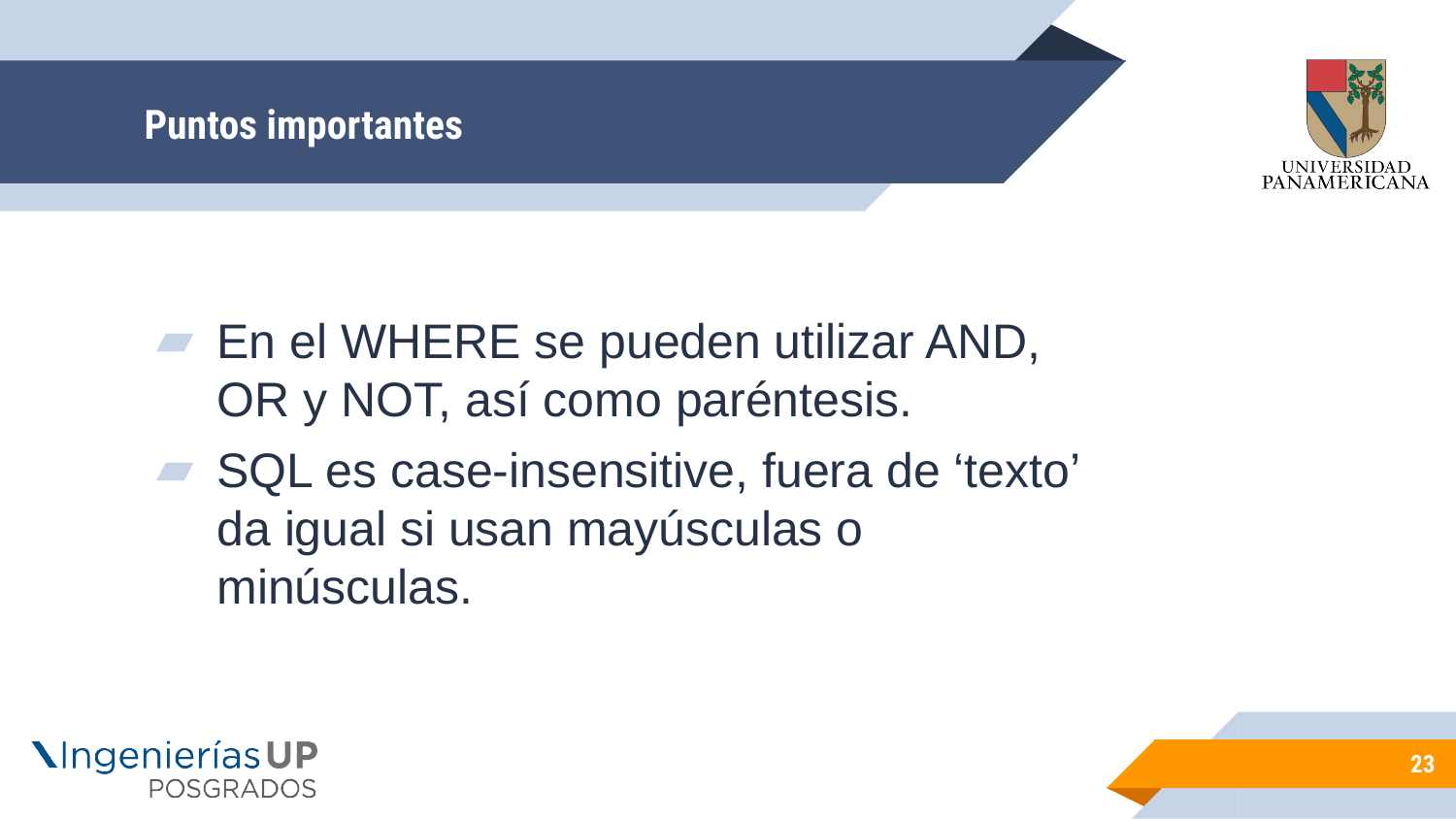

# Puntos importantes
En el WHERE se pueden utilizar AND, OR y NOT, así como paréntesis.
SQL es case-insensitive, fuera de ‘texto’ da igual si usan mayúsculas o minúsculas.
23